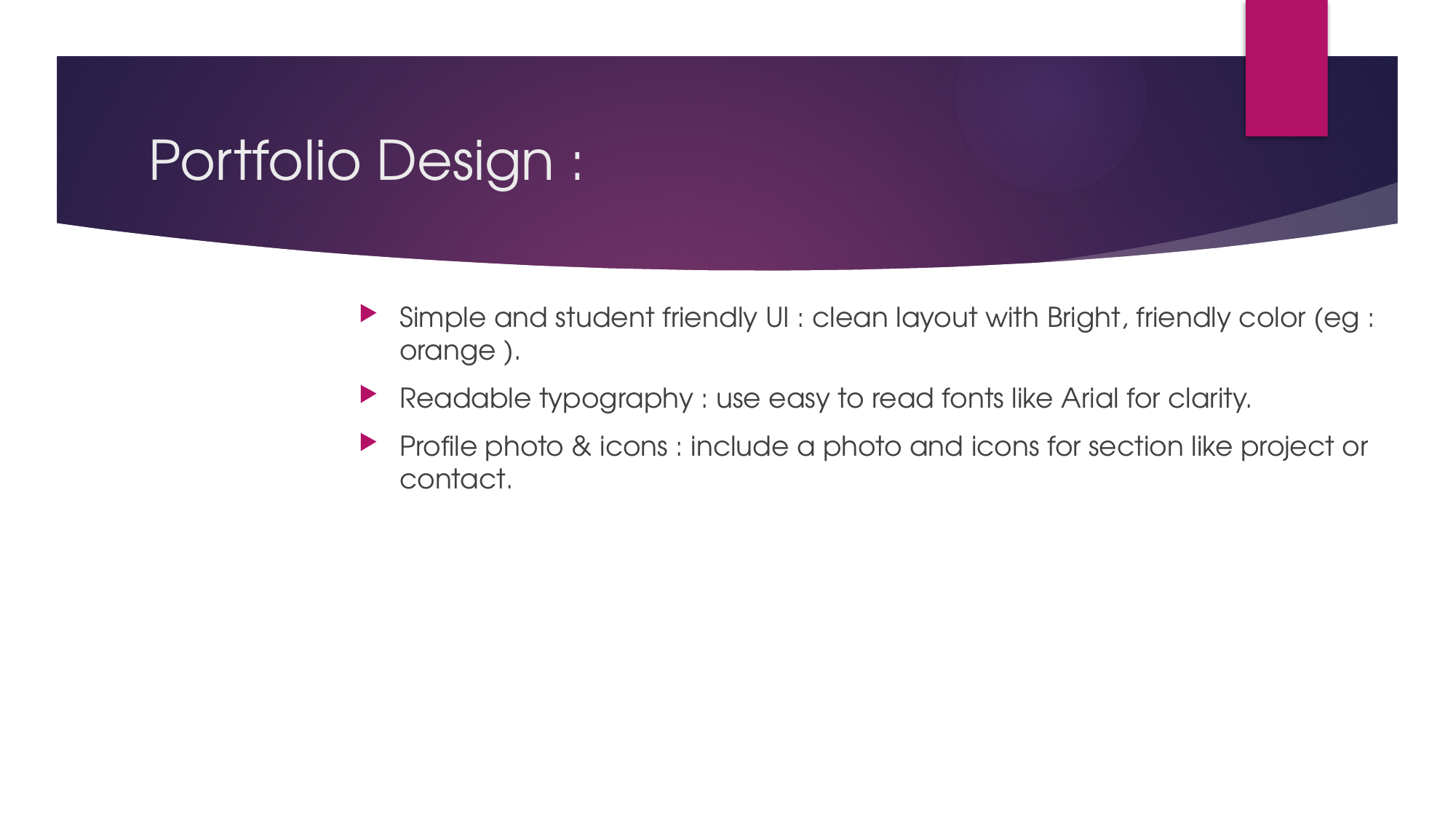

# Portfolio Design :
Simple and student friendly UI : clean layout with Bright, friendly color (eg : orange ).
Readable typography : use easy to read fonts like Arial for clarity.
Profile photo & icons : include a photo and icons for section like project or contact.